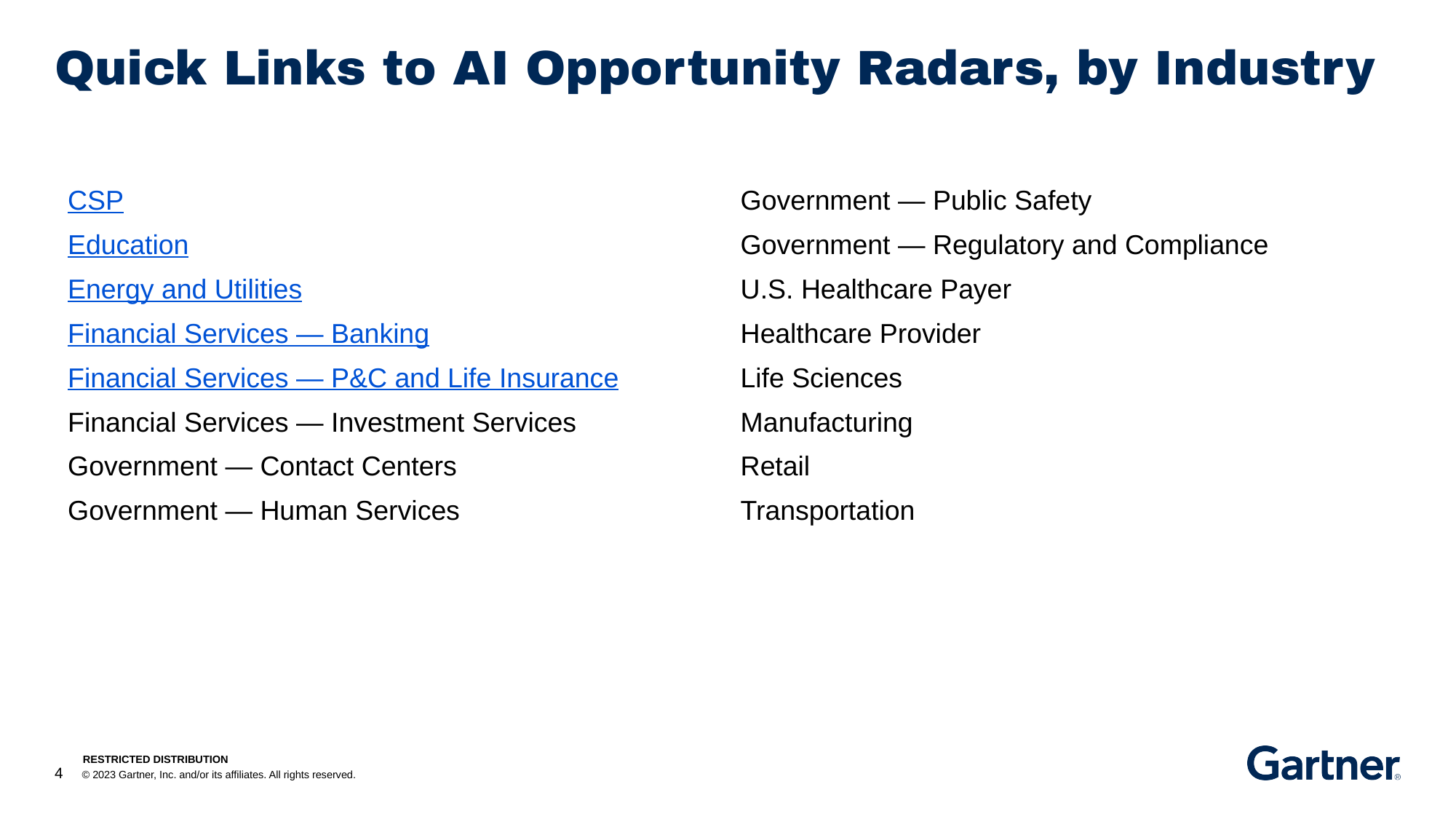

# Quick Links to AI Opportunity Radars, by Industry
| CSP | Government — Public Safety |
| --- | --- |
| Education | Government — Regulatory and Compliance |
| Energy and Utilities | U.S. Healthcare Payer |
| Financial Services — Banking | Healthcare Provider |
| Financial Services — P&C and Life Insurance | Life Sciences |
| Financial Services — Investment Services | Manufacturing |
| Government — Contact Centers | Retail |
| Government — Human Services | Transportation |